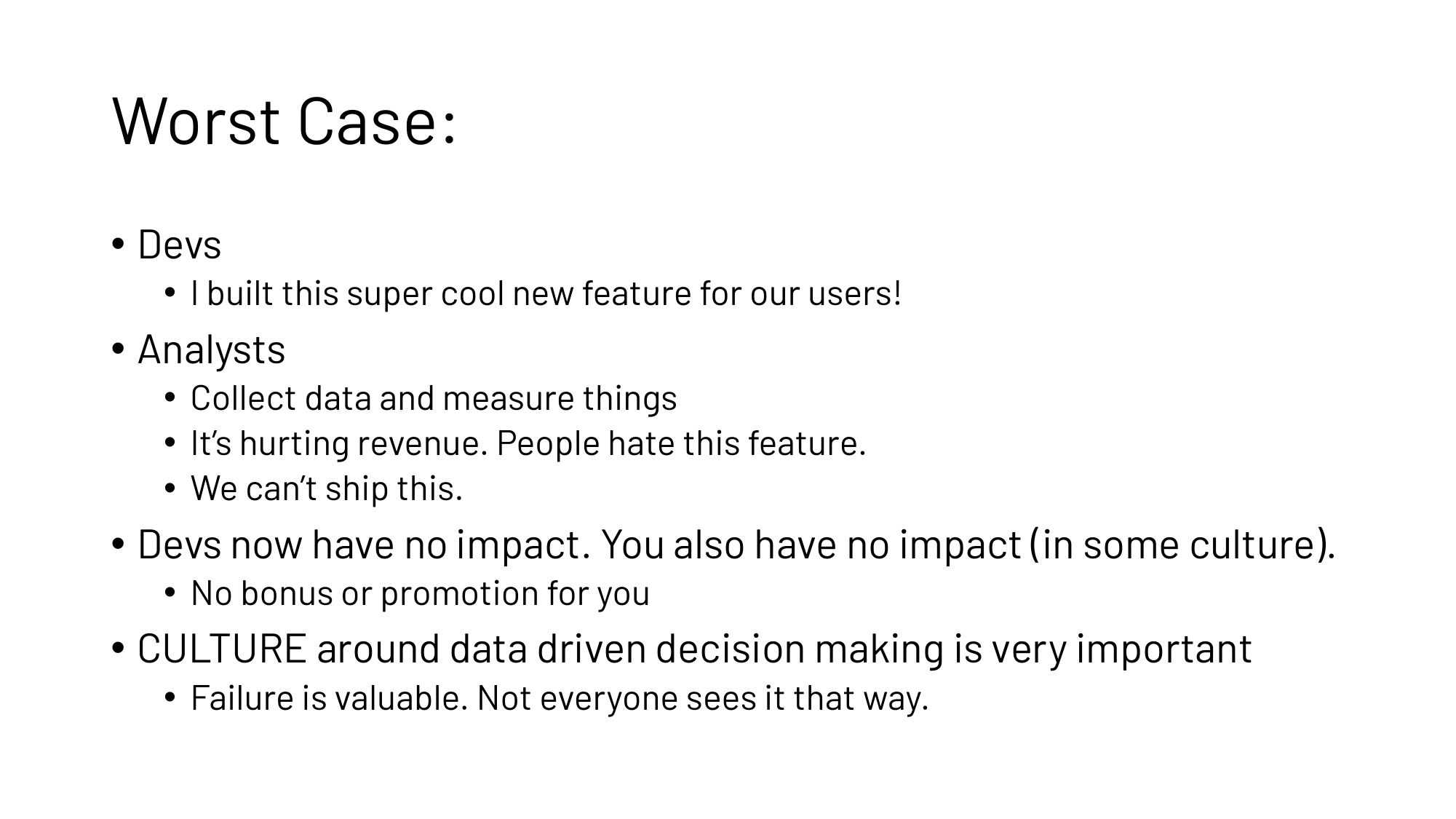

# Worst Case:
Devs
I built this super cool new feature for our users!
Analysts
Collect data and measure things
It’s hurting revenue. People hate this feature.
We can’t ship this.
Devs now have no impact. You also have no impact (in some culture).
No bonus or promotion for you
CULTURE around data driven decision making is very important
Failure is valuable. Not everyone sees it that way.